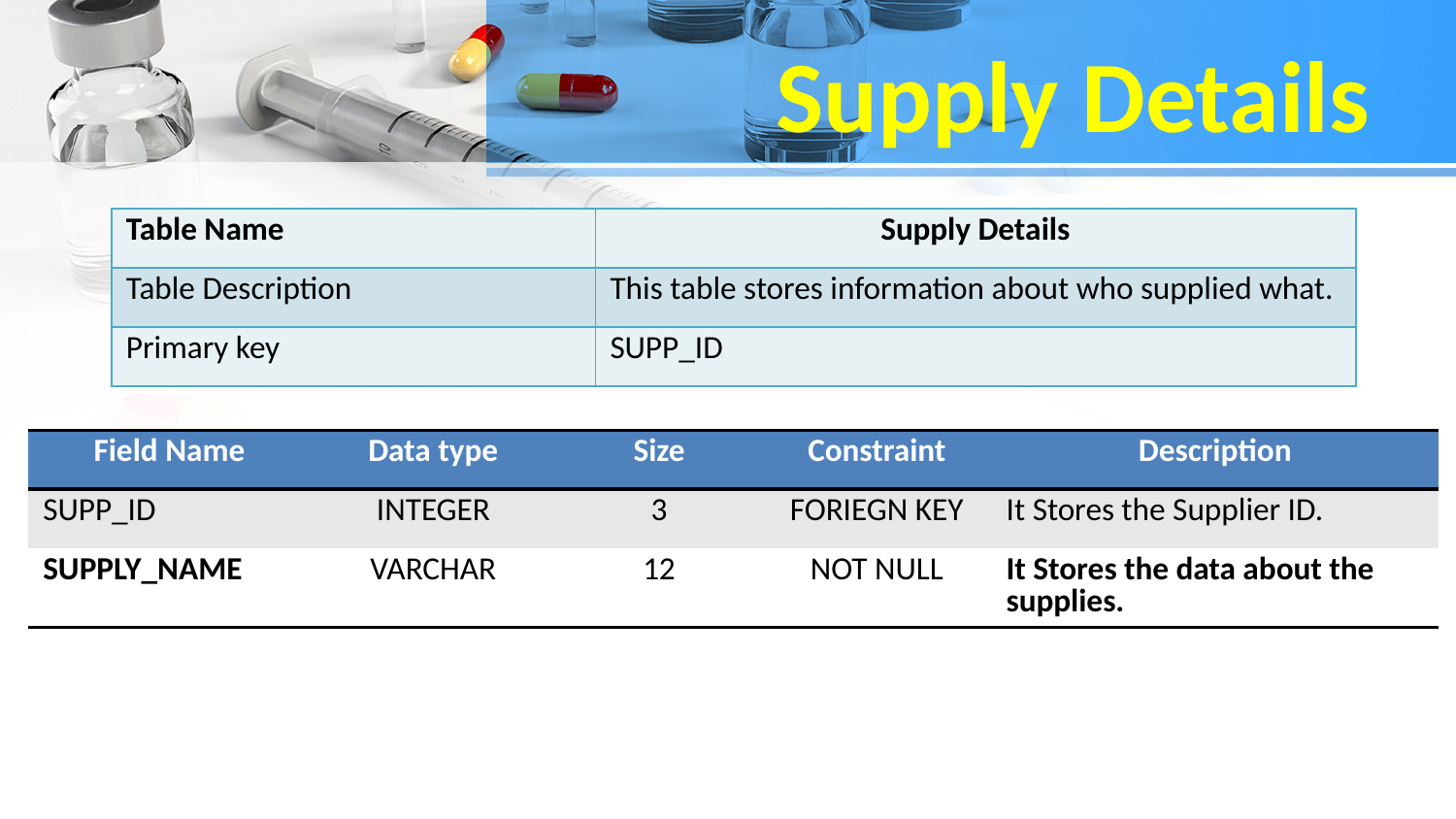

# Supply Details
| Table Name | Supply Details |
| --- | --- |
| Table Description | This table stores information about who supplied what. |
| Primary key | SUPP\_ID |
| Field Name | Data type | Size | Constraint | Description |
| --- | --- | --- | --- | --- |
| SUPP\_ID | INTEGER | 3 | FORIEGN KEY | It Stores the Supplier ID. |
| SUPPLY\_NAME | VARCHAR | 12 | NOT NULL | It Stores the data about the supplies. |